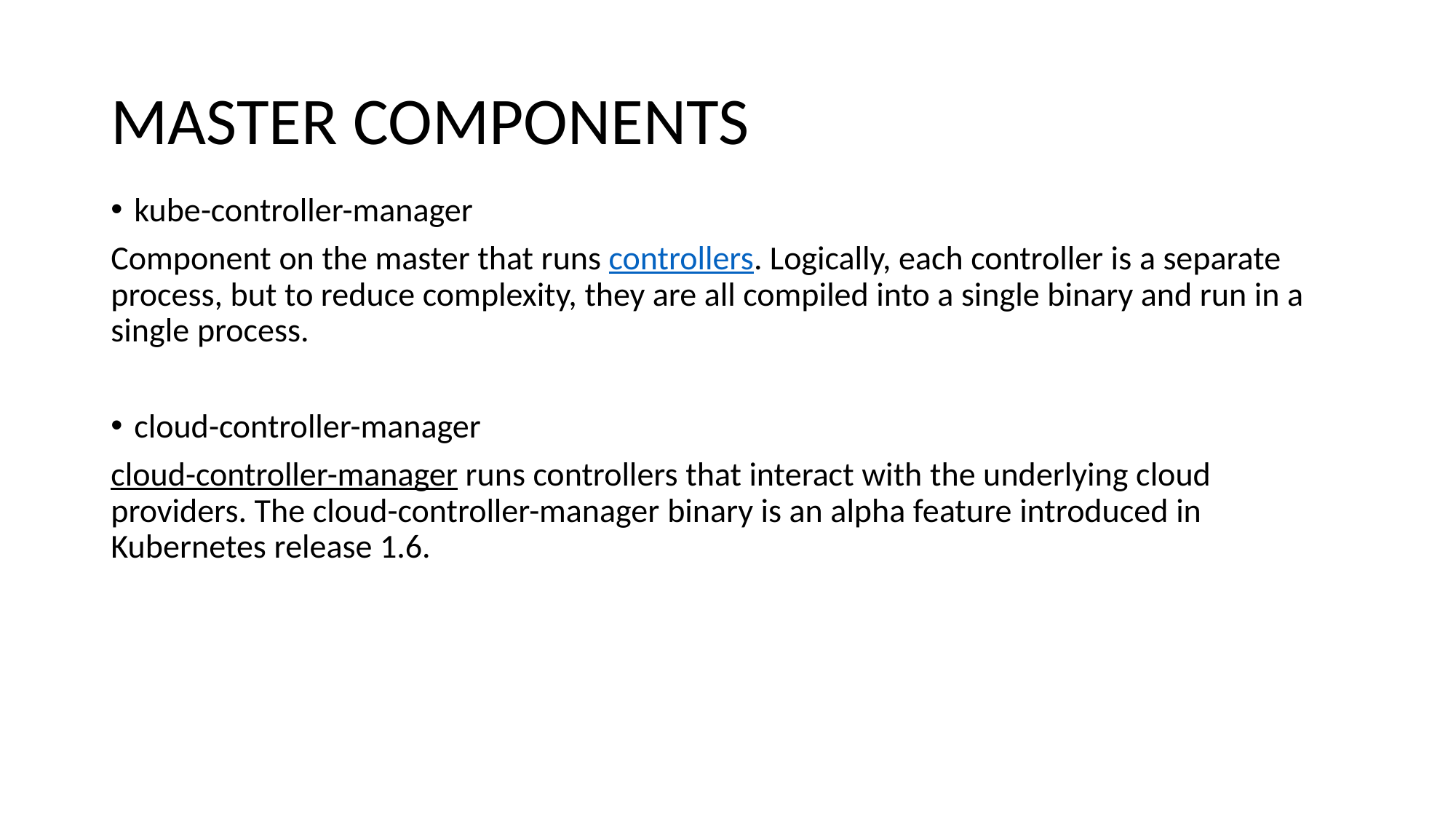

# MASTER COMPONENTS
kube-controller-manager
Component on the master that runs controllers. Logically, each controller is a separate process, but to reduce complexity, they are all compiled into a single binary and run in a single process.

cloud-controller-manager
cloud-controller-manager runs controllers that interact with the underlying cloud providers. The cloud-controller-manager binary is an alpha feature introduced in Kubernetes release 1.6.